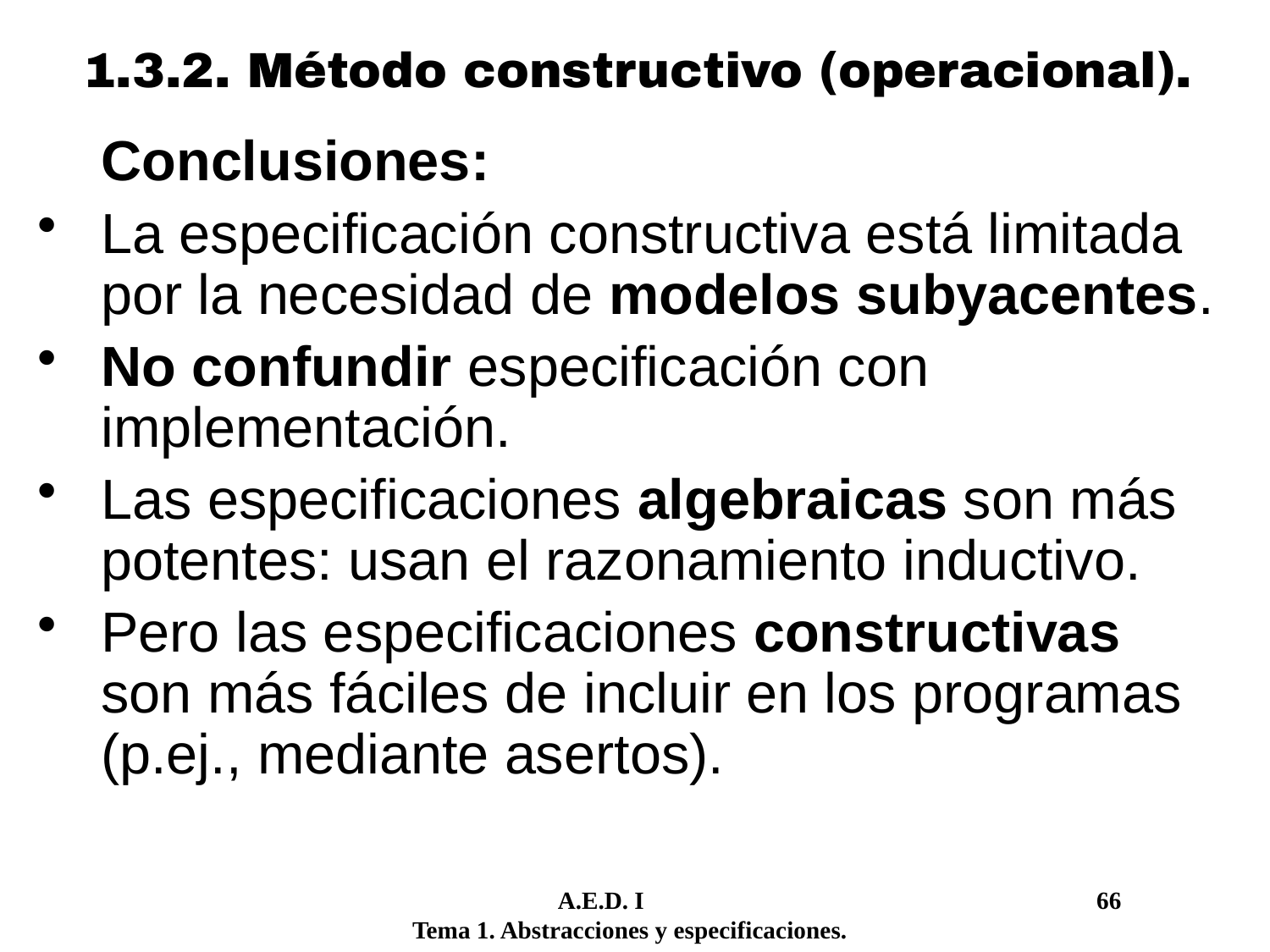

1.3.2. Método constructivo (operacional).
	Conclusiones:
La especificación constructiva está limitada por la necesidad de modelos subyacentes.
No confundir especificación con implementación.
Las especificaciones algebraicas son más potentes: usan el razonamiento inductivo.
Pero las especificaciones constructivas son más fáciles de incluir en los programas (p.ej., mediante asertos).
	   A.E.D. I				        66
Tema 1. Abstracciones y especificaciones.